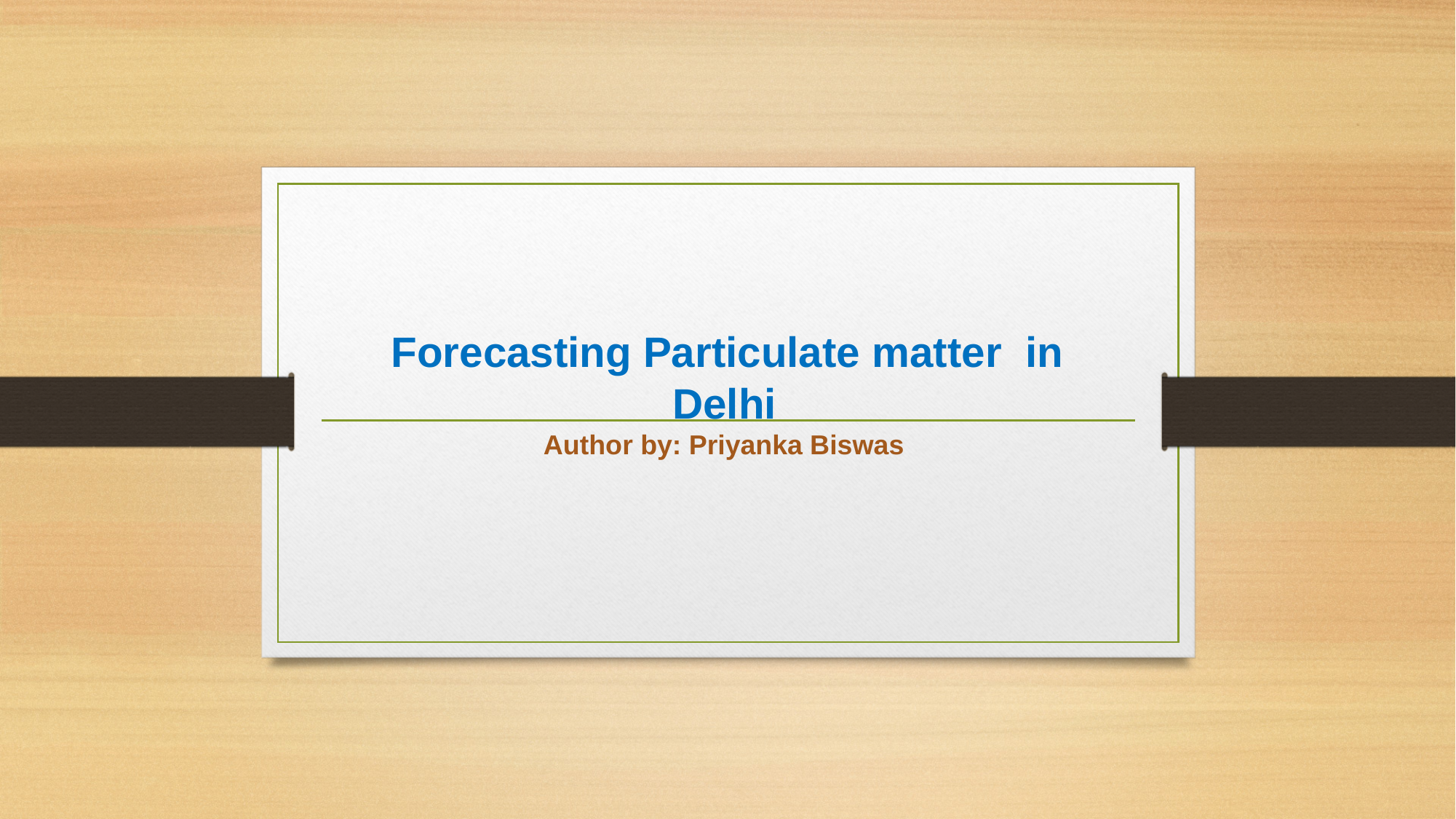

Forecasting Particulate matter  in Delhi
Author by: Priyanka Biswas